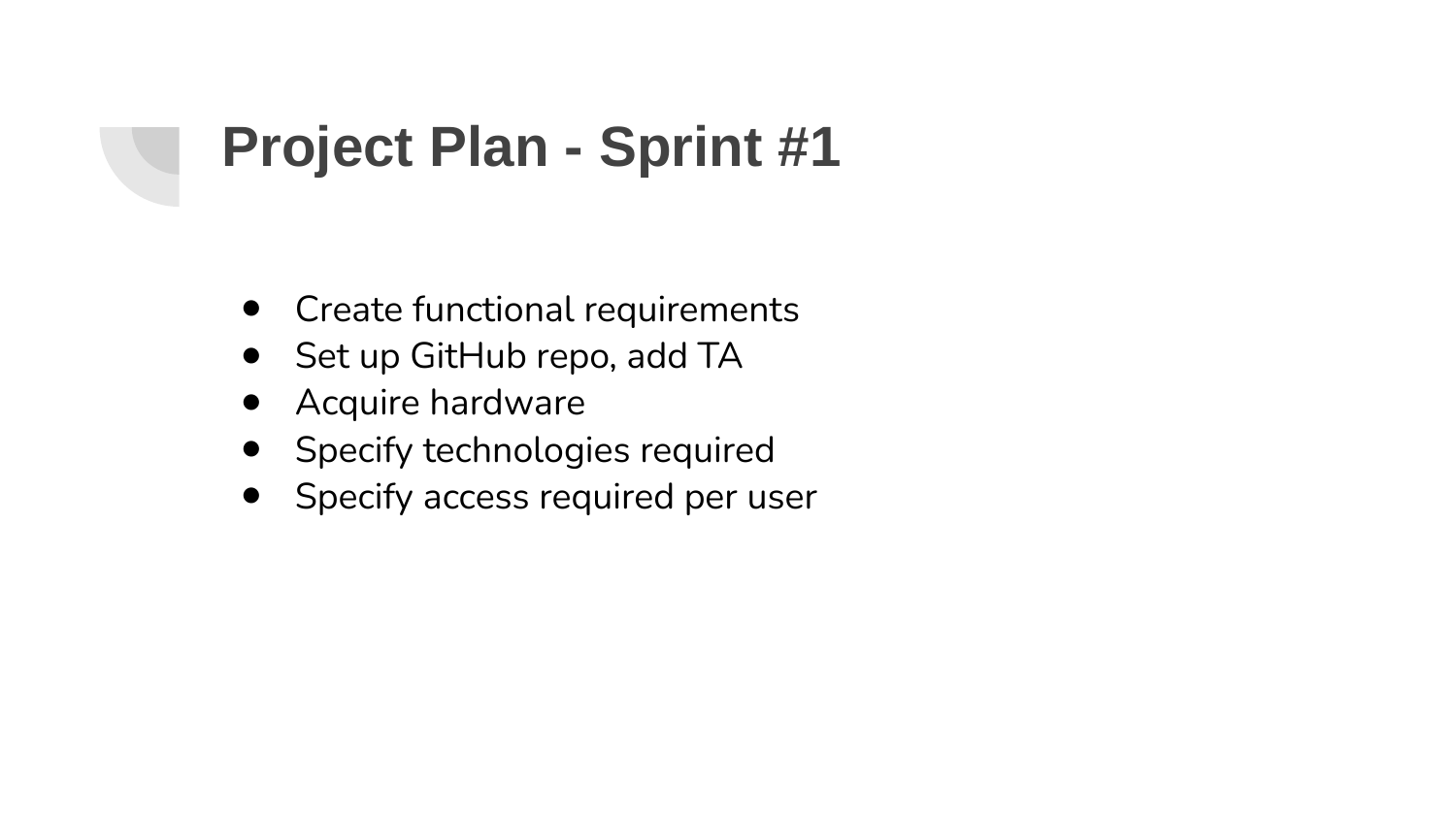

# Project Plan - Sprint #1

Create functional requirements
Set up GitHub repo, add TA
Acquire hardware
Specify technologies required
Specify access required per user